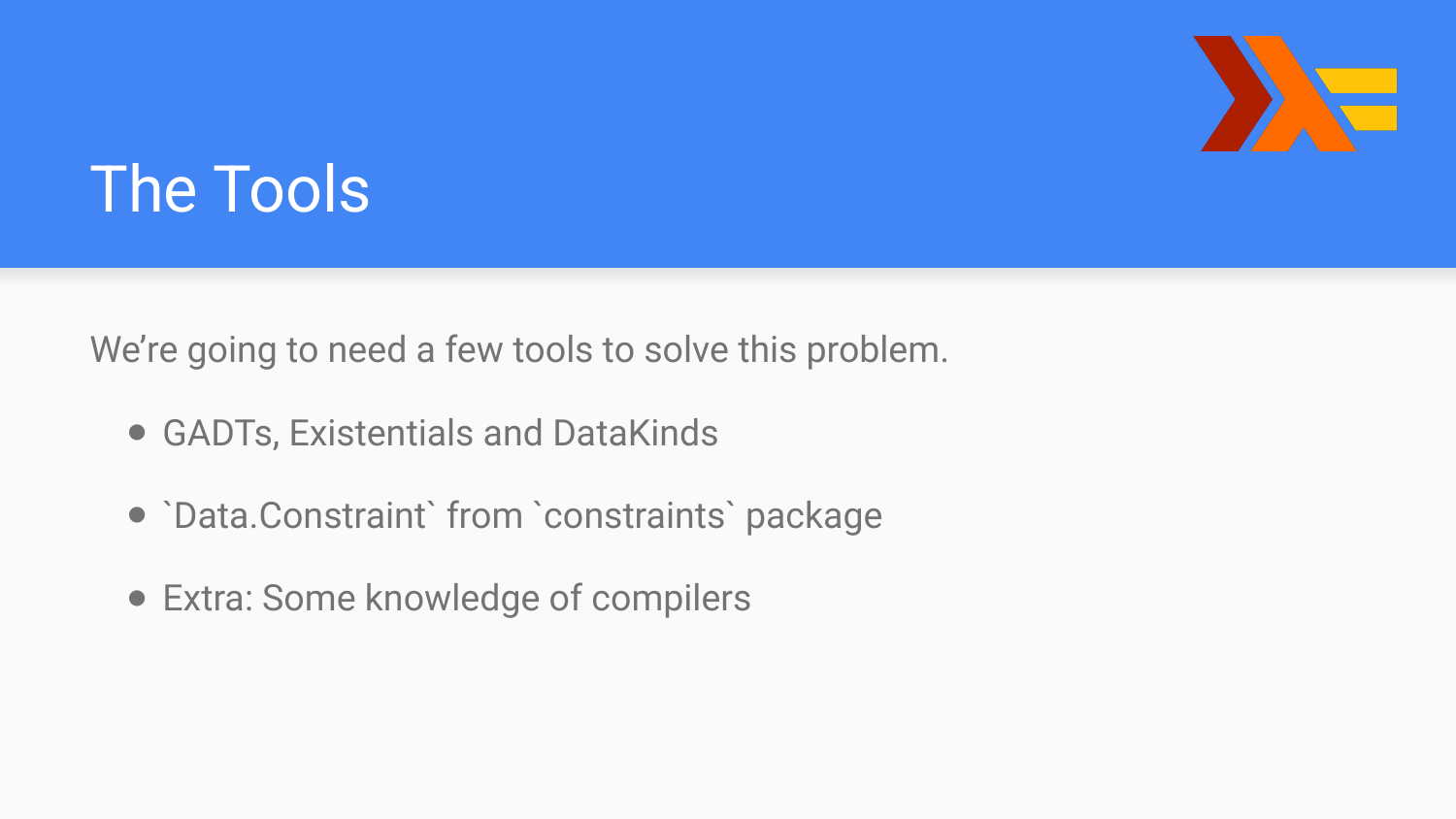

# The Tools
We’re going to need a few tools to solve this problem.
GADTs, Existentials and DataKinds
`Data.Constraint` from `constraints` package
Extra: Some knowledge of compilers